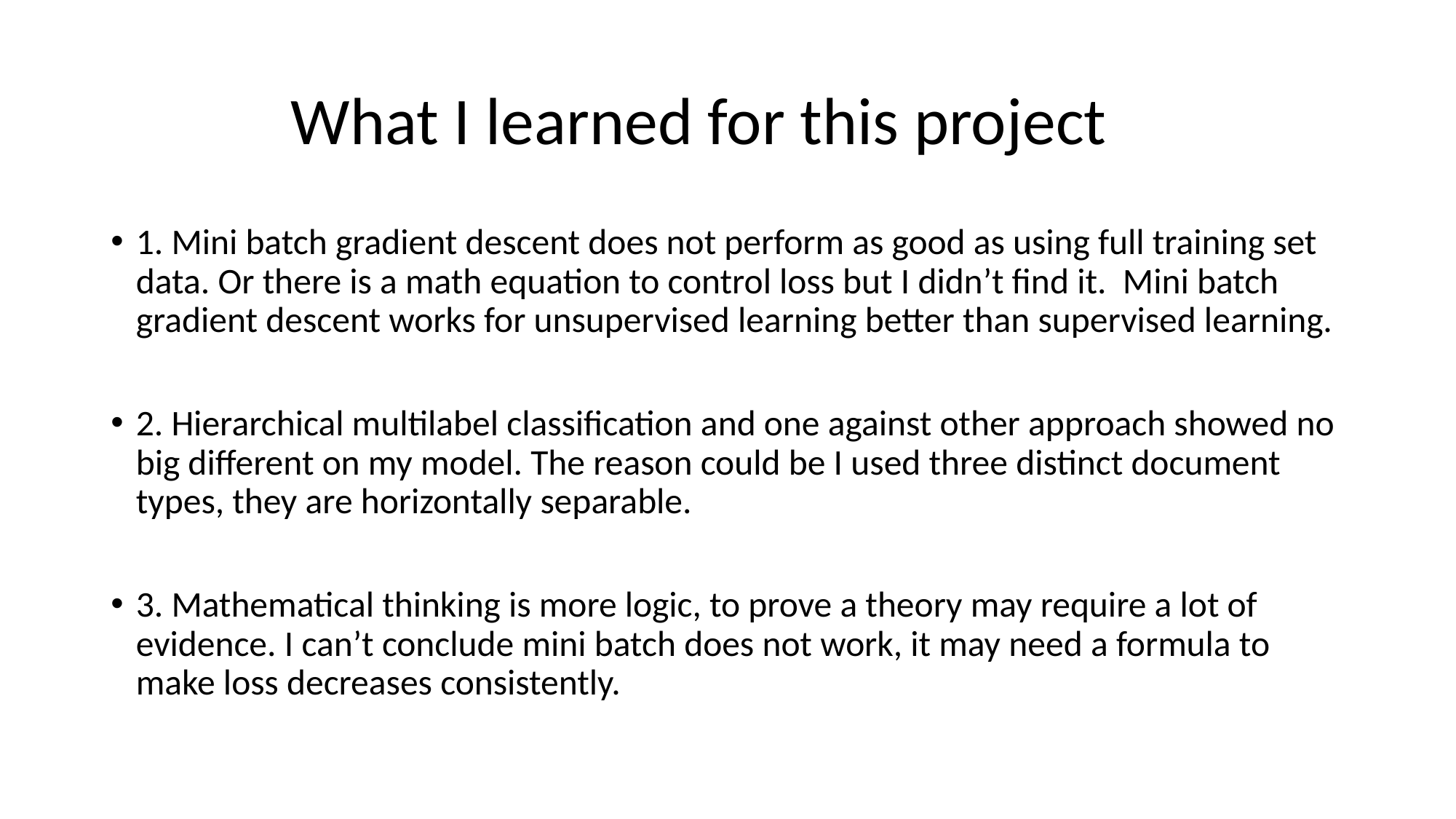

# What I learned for this project
1. Mini batch gradient descent does not perform as good as using full training set data. Or there is a math equation to control loss but I didn’t find it.  Mini batch gradient descent works for unsupervised learning better than supervised learning.

2. Hierarchical multilabel classification and one against other approach showed no big different on my model. The reason could be I used three distinct document types, they are horizontally separable.

3. Mathematical thinking is more logic, to prove a theory may require a lot of evidence. I can’t conclude mini batch does not work, it may need a formula to make loss decreases consistently.